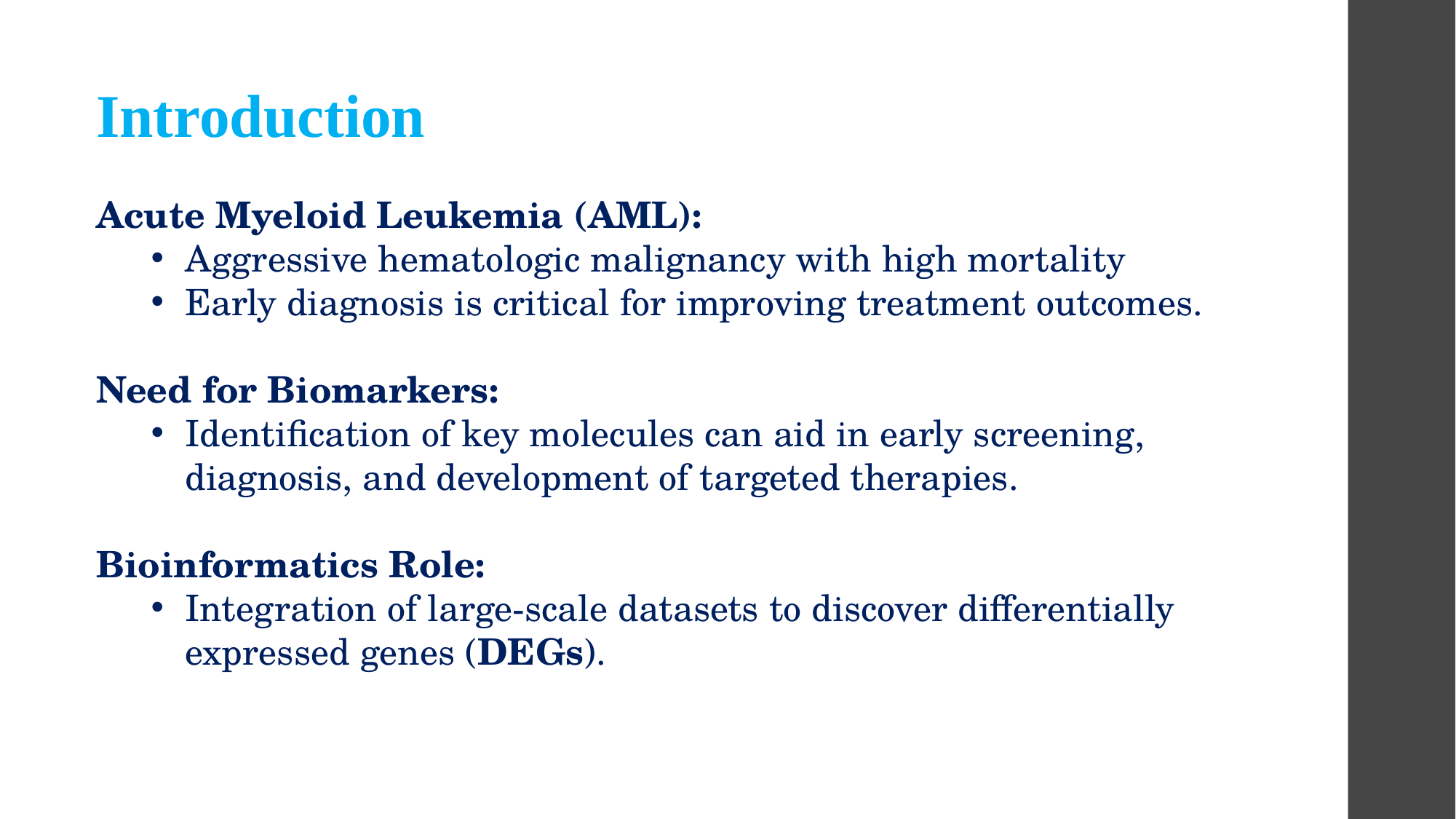

Introduction
Acute Myeloid Leukemia (AML):
Aggressive hematologic malignancy with high mortality
Early diagnosis is critical for improving treatment outcomes.

Need for Biomarkers:
Identification of key molecules can aid in early screening, diagnosis, and development of targeted therapies.

Bioinformatics Role:
Integration of large-scale datasets to discover differentially expressed genes (DEGs).